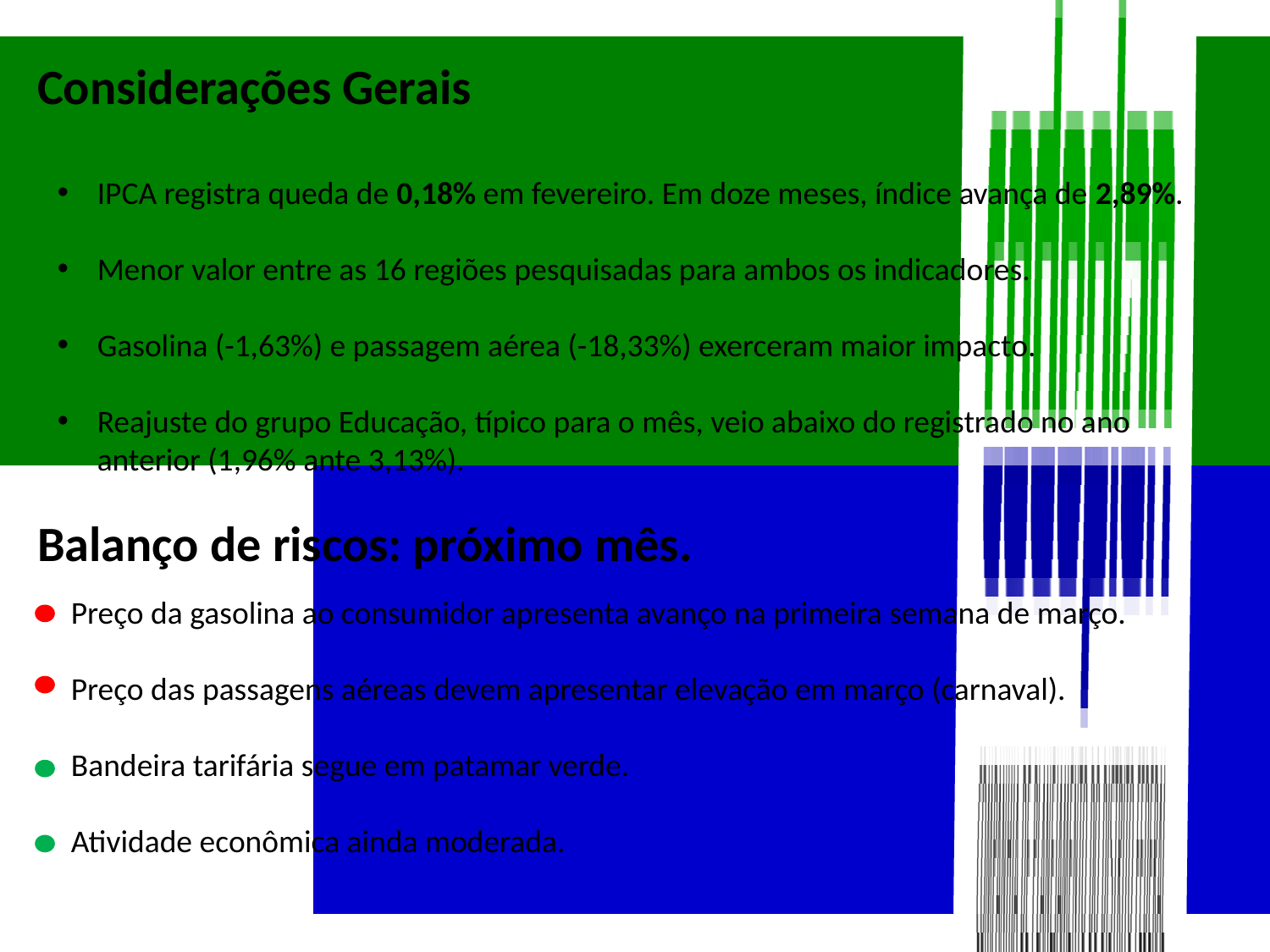

Considerações Gerais
IPCA registra queda de 0,18% em fevereiro. Em doze meses, índice avança de 2,89%.

Menor valor entre as 16 regiões pesquisadas para ambos os indicadores.

Gasolina (-1,63%) e passagem aérea (-18,33%) exerceram maior impacto.

Reajuste do grupo Educação, típico para o mês, veio abaixo do registrado no ano anterior (1,96% ante 3,13%).

Balanço de riscos: próximo mês.
    Preço da gasolina ao consumidor apresenta avanço na primeira semana de março.

    Preço das passagens aéreas devem apresentar elevação em março (carnaval).

    Bandeira tarifária segue em patamar verde.

    Atividade econômica ainda moderada.